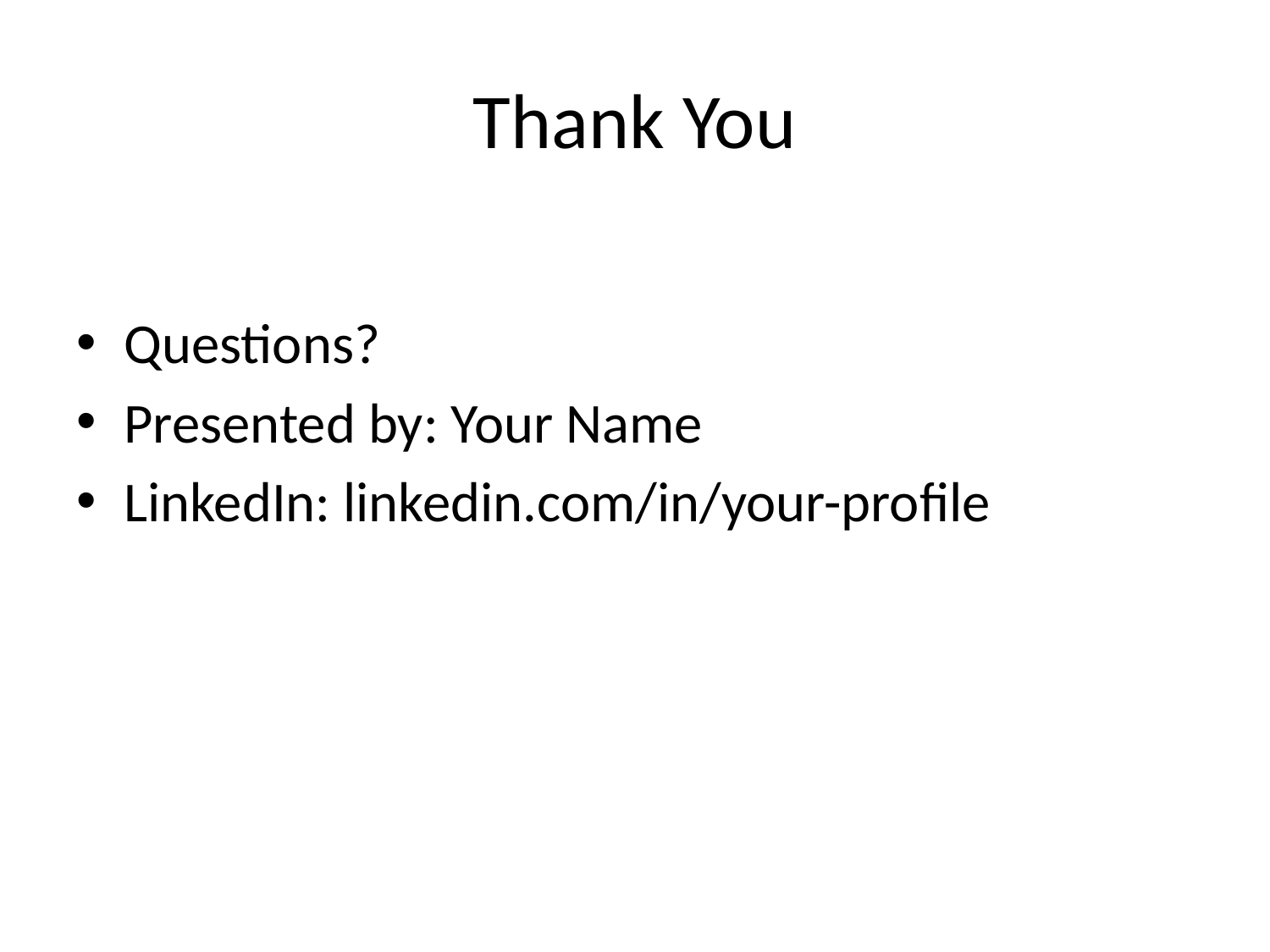

# Thank You

Questions?
Presented by: Your Name
LinkedIn: linkedin.com/in/your-profile